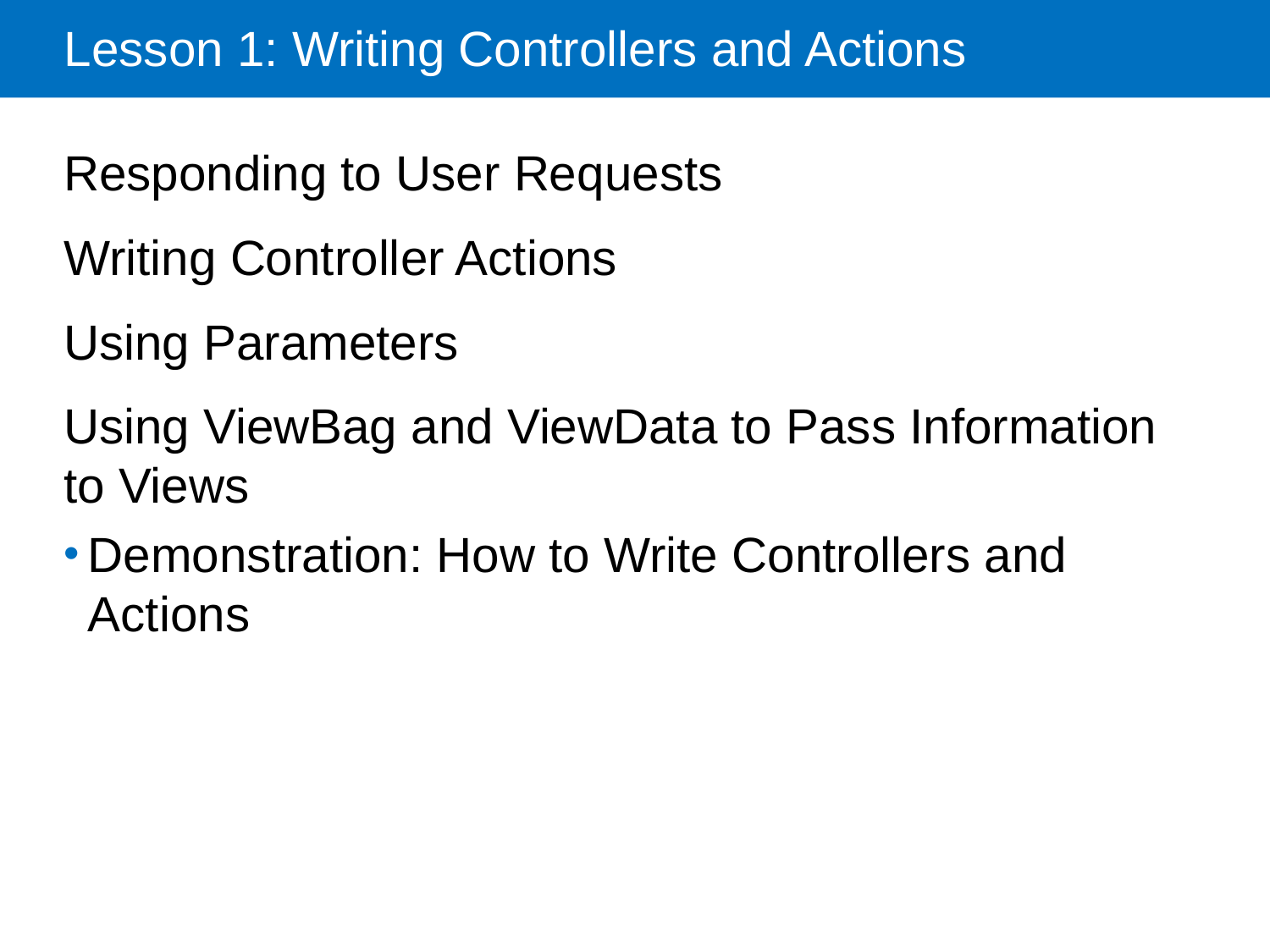

# Lesson 1: Writing Controllers and Actions
Responding to User Requests
Writing Controller Actions
Using Parameters
Using ViewBag and ViewData to Pass Information to Views
Demonstration: How to Write Controllers and Actions